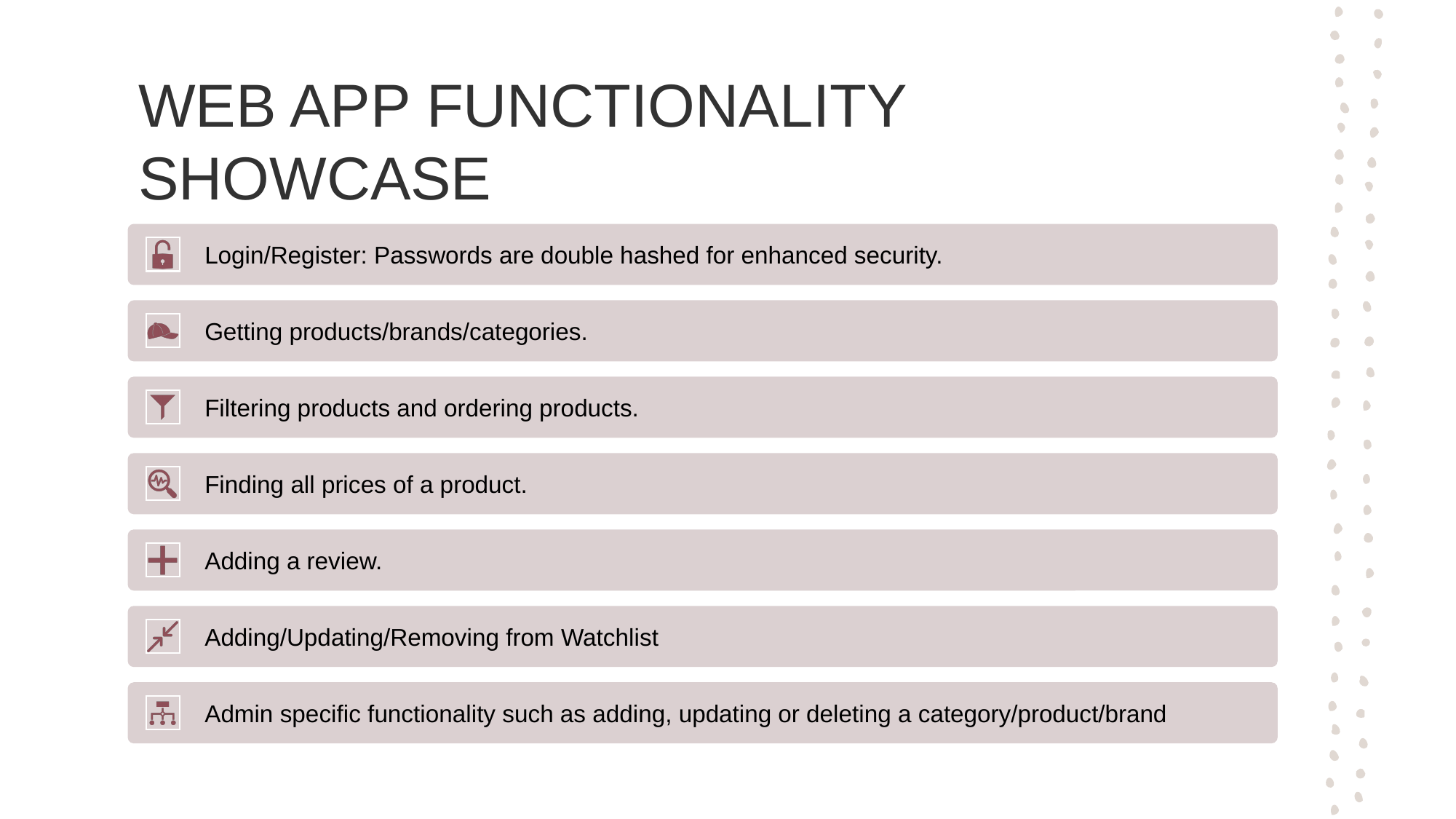

# WEB APP FUNCTIONALITY SHOWCASE
Login/Register: Passwords are double hashed for enhanced security.
Getting products/brands/categories.
Filtering products and ordering products.
Finding all prices of a product.
Adding a review.
Adding/Updating/Removing from Watchlist
Admin specific functionality such as adding, updating or deleting a category/product/brand